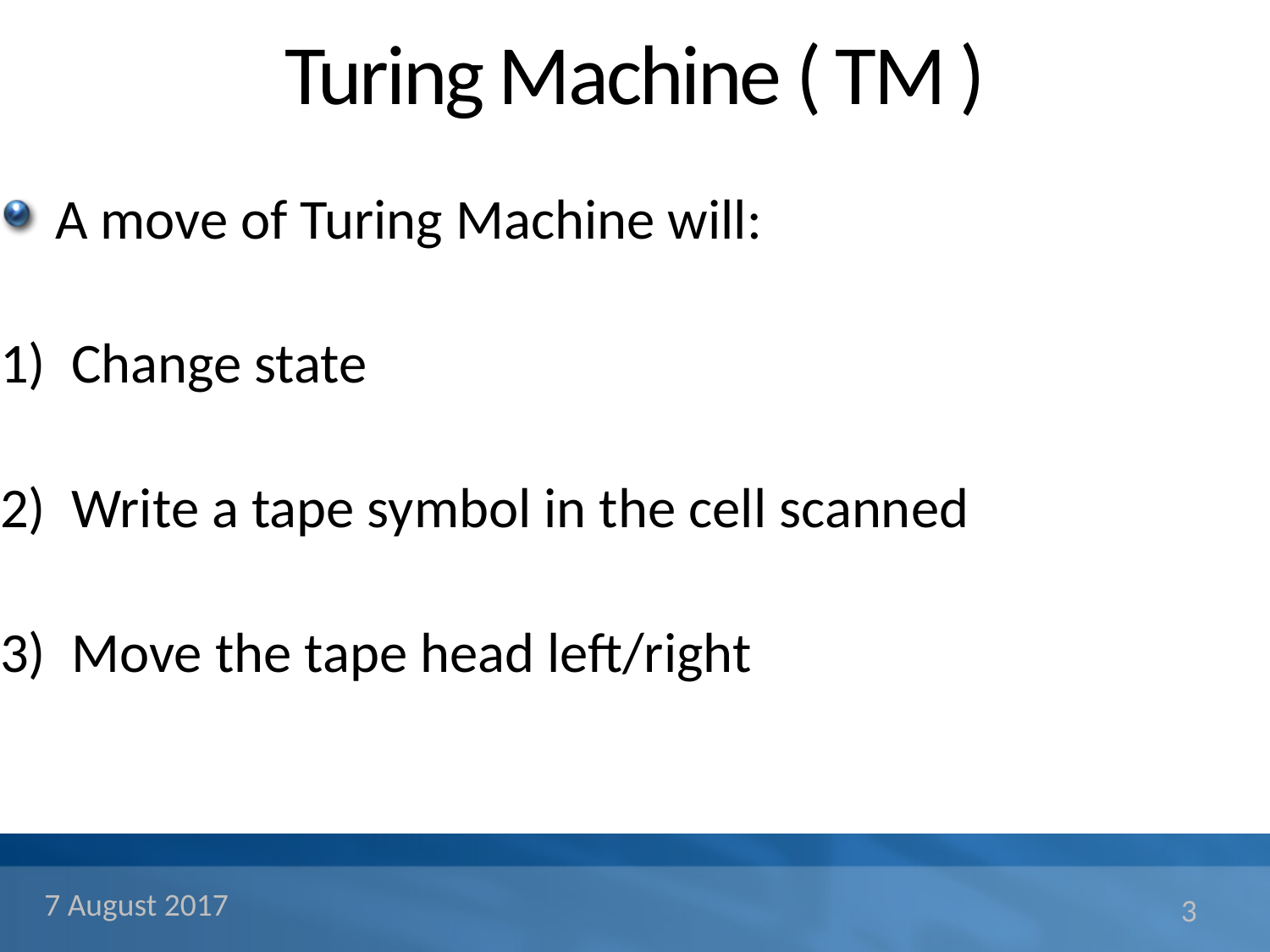

# Turing Machine ( TM )

A move of Turing Machine will:

Change state

Write a tape symbol in the cell scanned

Move the tape head left/right